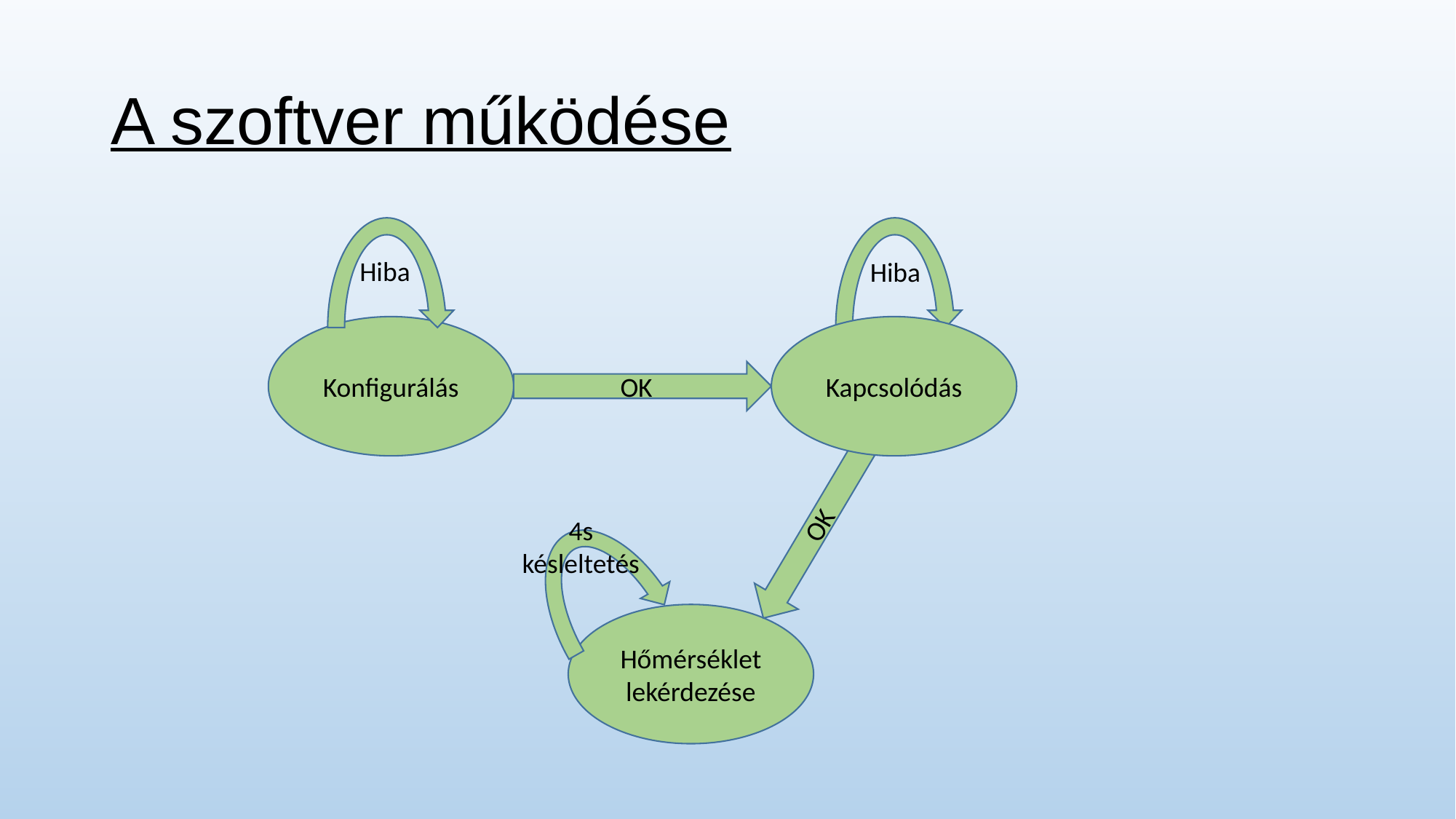

# A szoftver működése

Hiba
Hiba
Konfigurálás
Kapcsolódás
OK
OK
4s késleltetés

Hőmérséklet lekérdezése